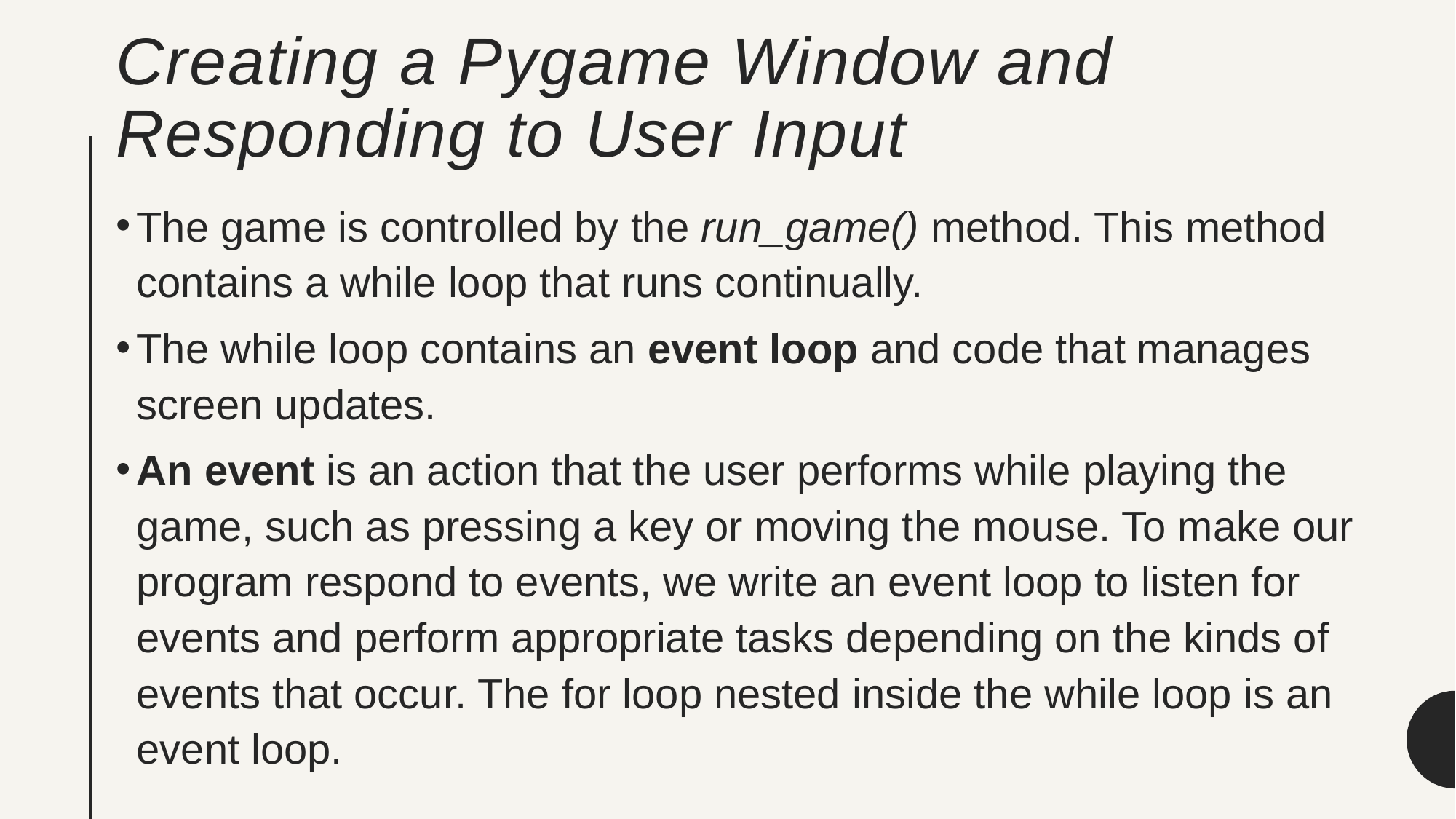

# Creating a Pygame Window and Responding to User Input
The game is controlled by the run_game() method. This method contains a while loop that runs continually.
The while loop contains an event loop and code that manages screen updates.
An event is an action that the user performs while playing the game, such as pressing a key or moving the mouse. To make our program respond to events, we write an event loop to listen for events and perform appropriate tasks depending on the kinds of events that occur. The for loop nested inside the while loop is an event loop.